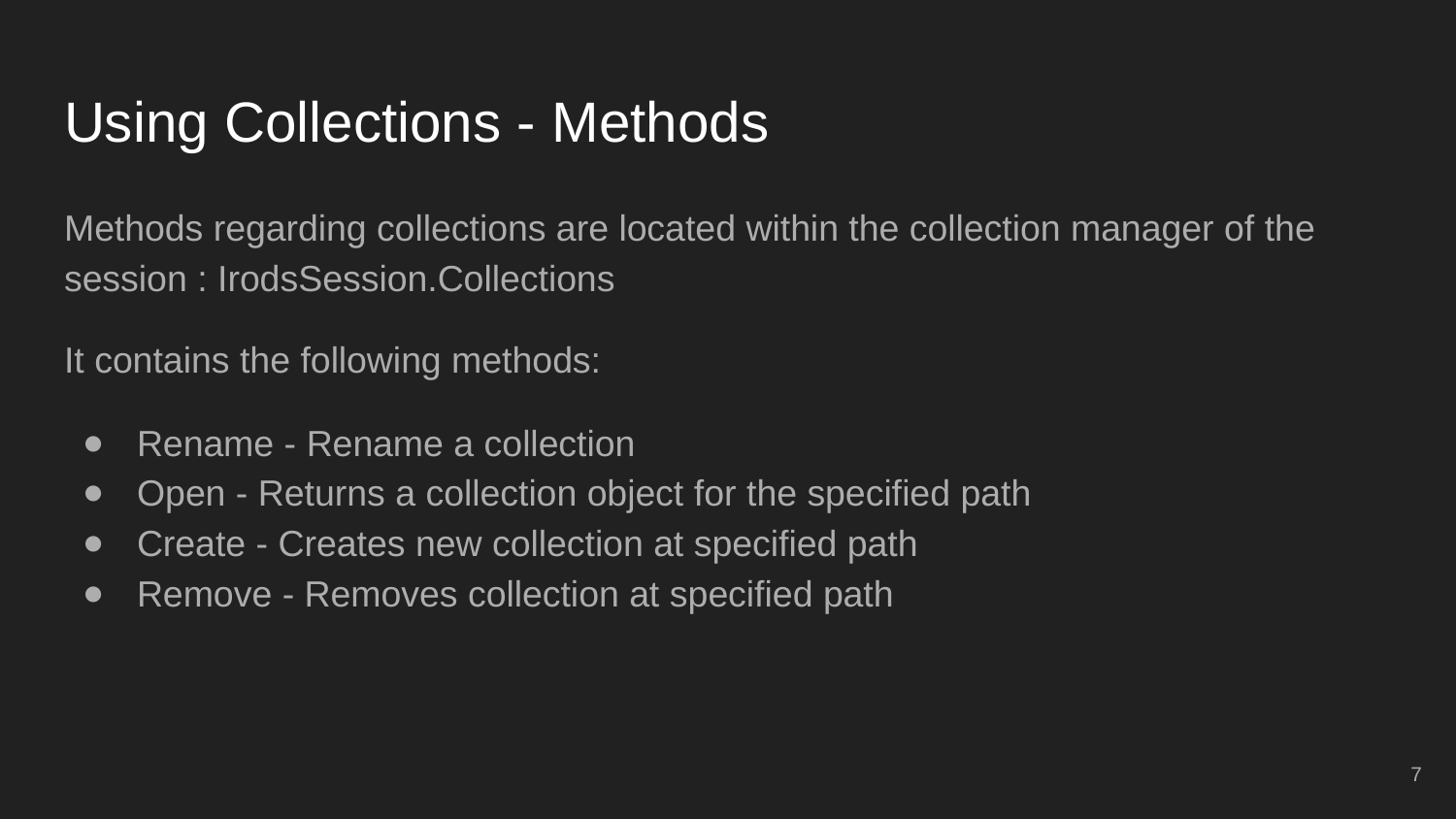

# Using Collections - Methods
Methods regarding collections are located within the collection manager of the session : IrodsSession.Collections
It contains the following methods:
Rename - Rename a collection
Open - Returns a collection object for the specified path
Create - Creates new collection at specified path
Remove - Removes collection at specified path

7